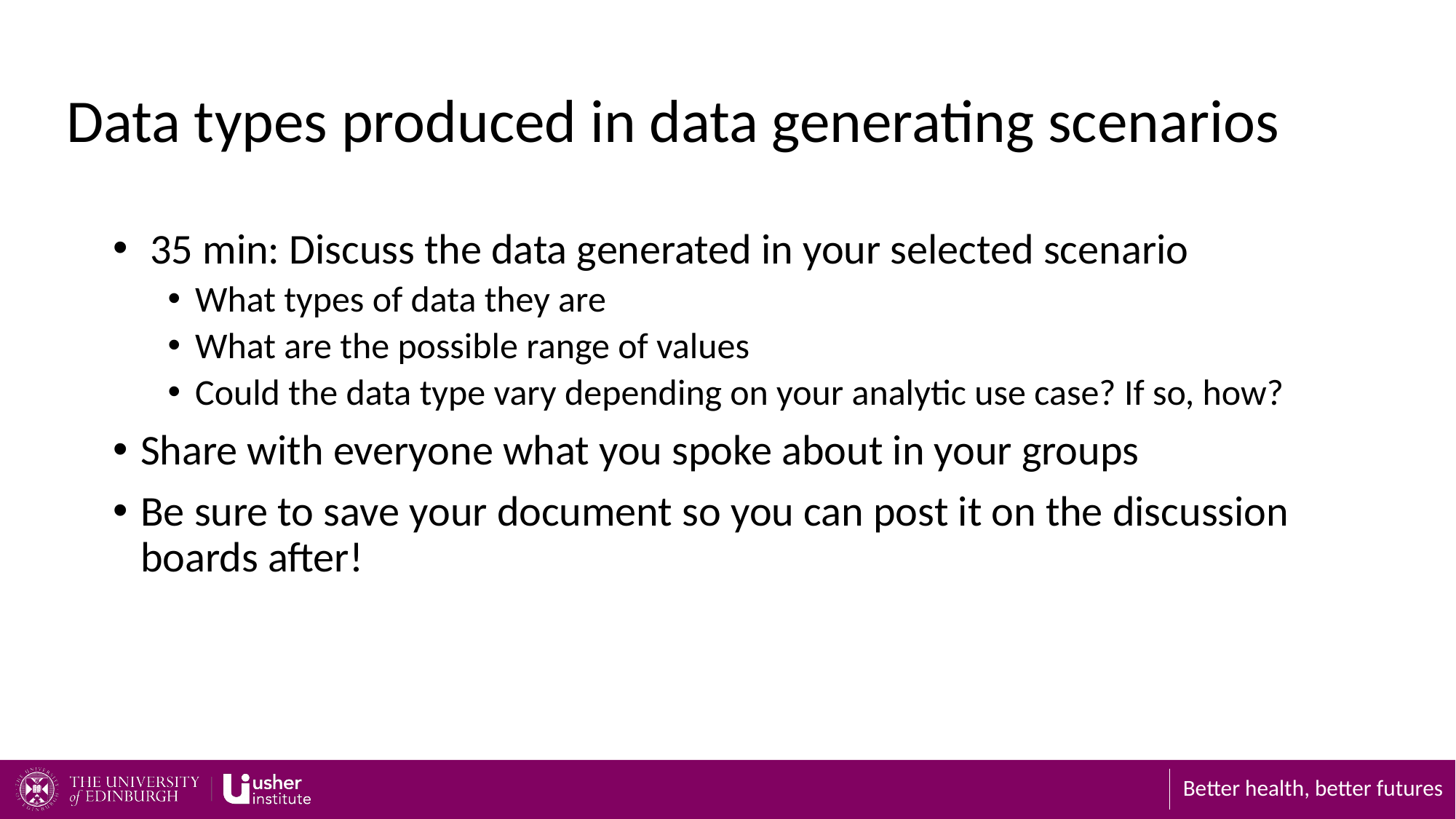

# Data types produced in data generating scenarios
 35 min: Discuss the data generated in your selected scenario
What types of data they are
What are the possible range of values
Could the data type vary depending on your analytic use case? If so, how?
Share with everyone what you spoke about in your groups
Be sure to save your document so you can post it on the discussion boards after!